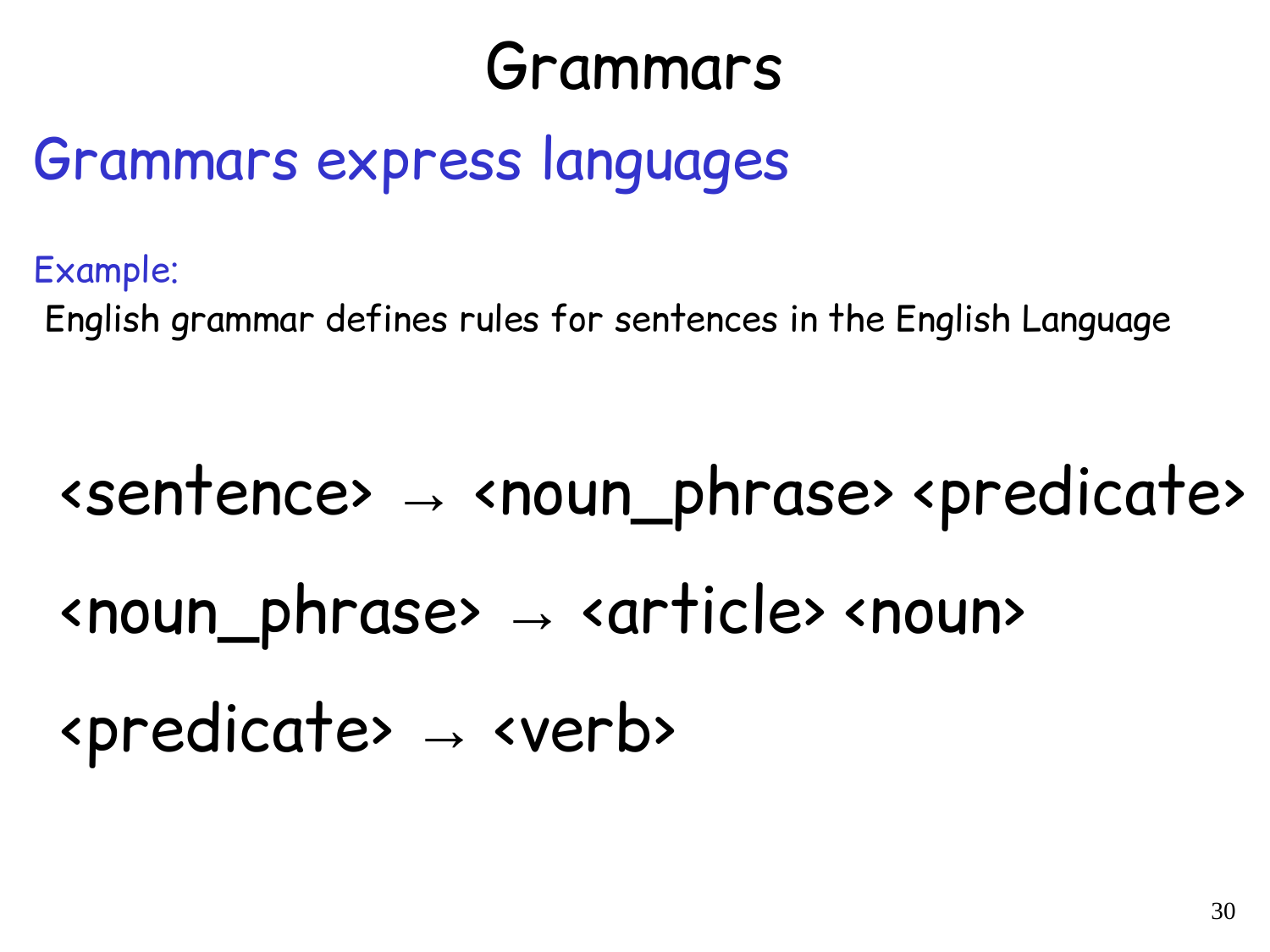

# Grammars
Grammars express languages

Example:
 English grammar defines rules for sentences in the English Language

<sentence> → <noun_phrase> <predicate>
<noun_phrase> → <article> <noun>
<predicate> → <verb>
30